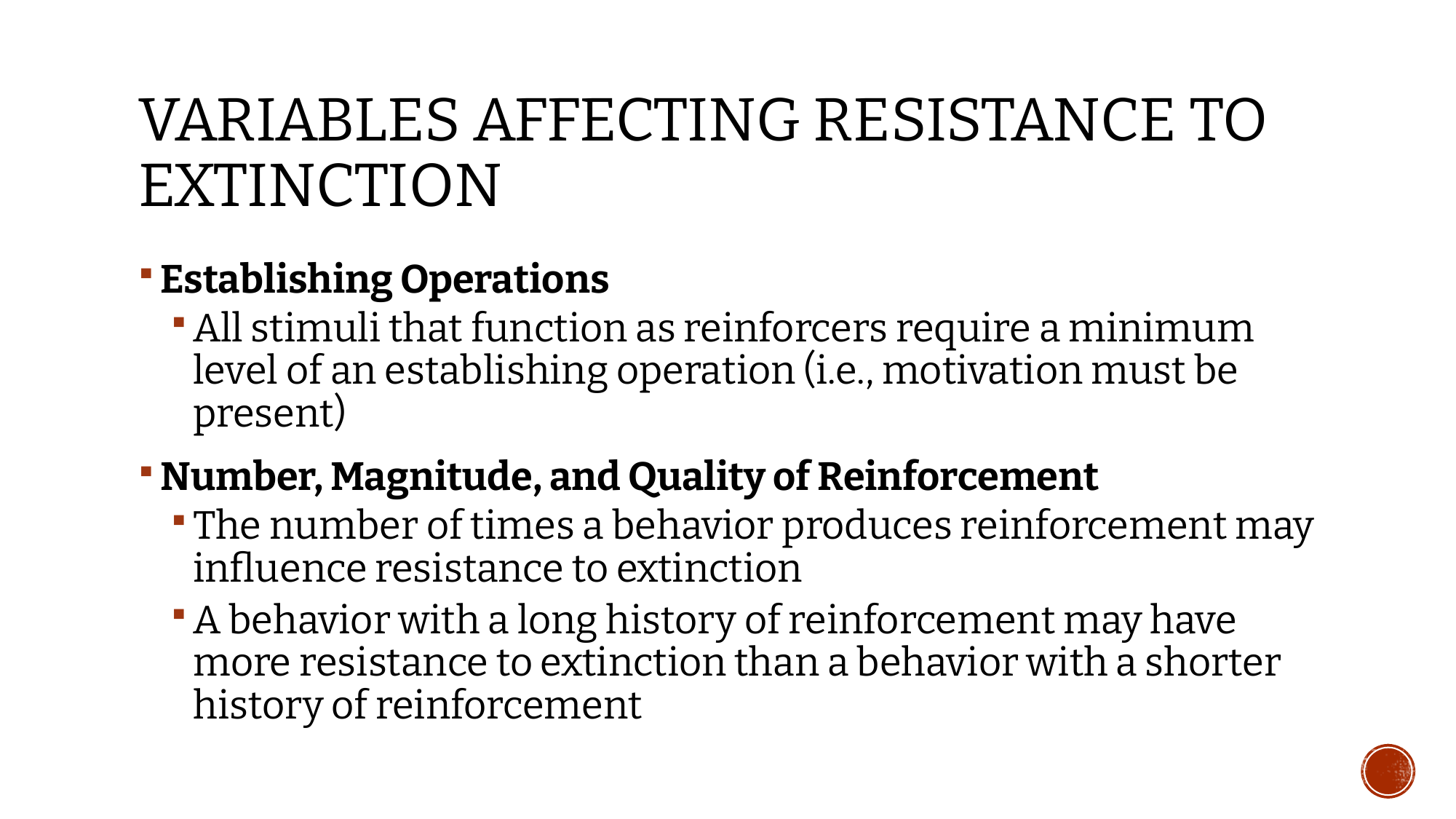

# Variables Affecting Resistance to Extinction
Establishing Operations
All stimuli that function as reinforcers require a minimum level of an establishing operation (i.e., motivation must be present)
Number, Magnitude, and Quality of Reinforcement
The number of times a behavior produces reinforcement may influence resistance to extinction
A behavior with a long history of reinforcement may have more resistance to extinction than a behavior with a shorter history of reinforcement